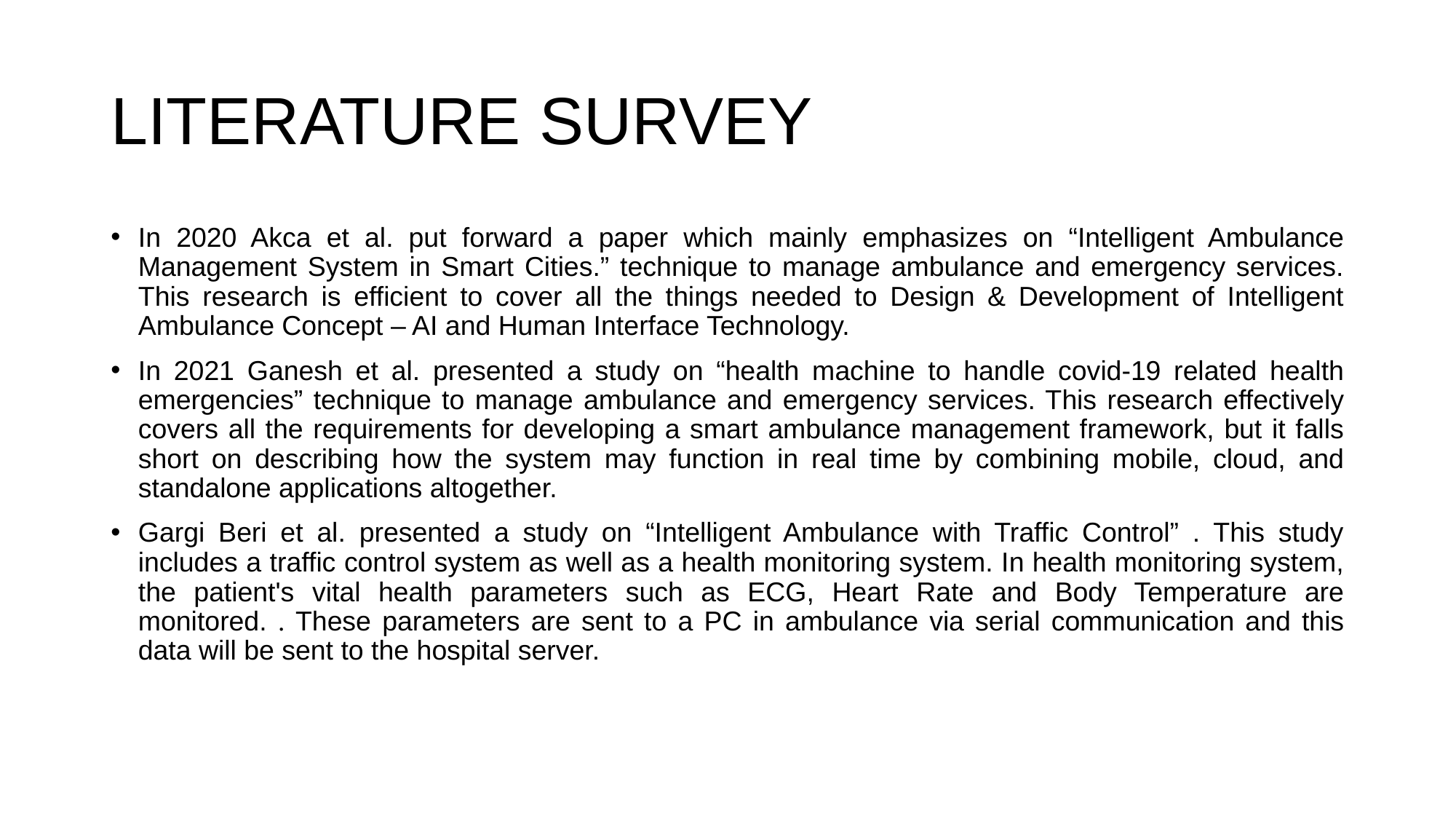

# LITERATURE SURVEY
In 2020 Akca et al. put forward a paper which mainly emphasizes on “Intelligent Ambulance Management System in Smart Cities.” technique to manage ambulance and emergency services. This research is efficient to cover all the things needed to Design & Development of Intelligent Ambulance Concept – AI and Human Interface Technology.
In 2021 Ganesh et al. presented a study on “health machine to handle covid-19 related health emergencies” technique to manage ambulance and emergency services. This research effectively covers all the requirements for developing a smart ambulance management framework, but it falls short on describing how the system may function in real time by combining mobile, cloud, and standalone applications altogether.
Gargi Beri et al. presented a study on “Intelligent Ambulance with Traffic Control” . This study includes a traffic control system as well as a health monitoring system. In health monitoring system, the patient's vital health parameters such as ECG, Heart Rate and Body Temperature are monitored. . These parameters are sent to a PC in ambulance via serial communication and this data will be sent to the hospital server.